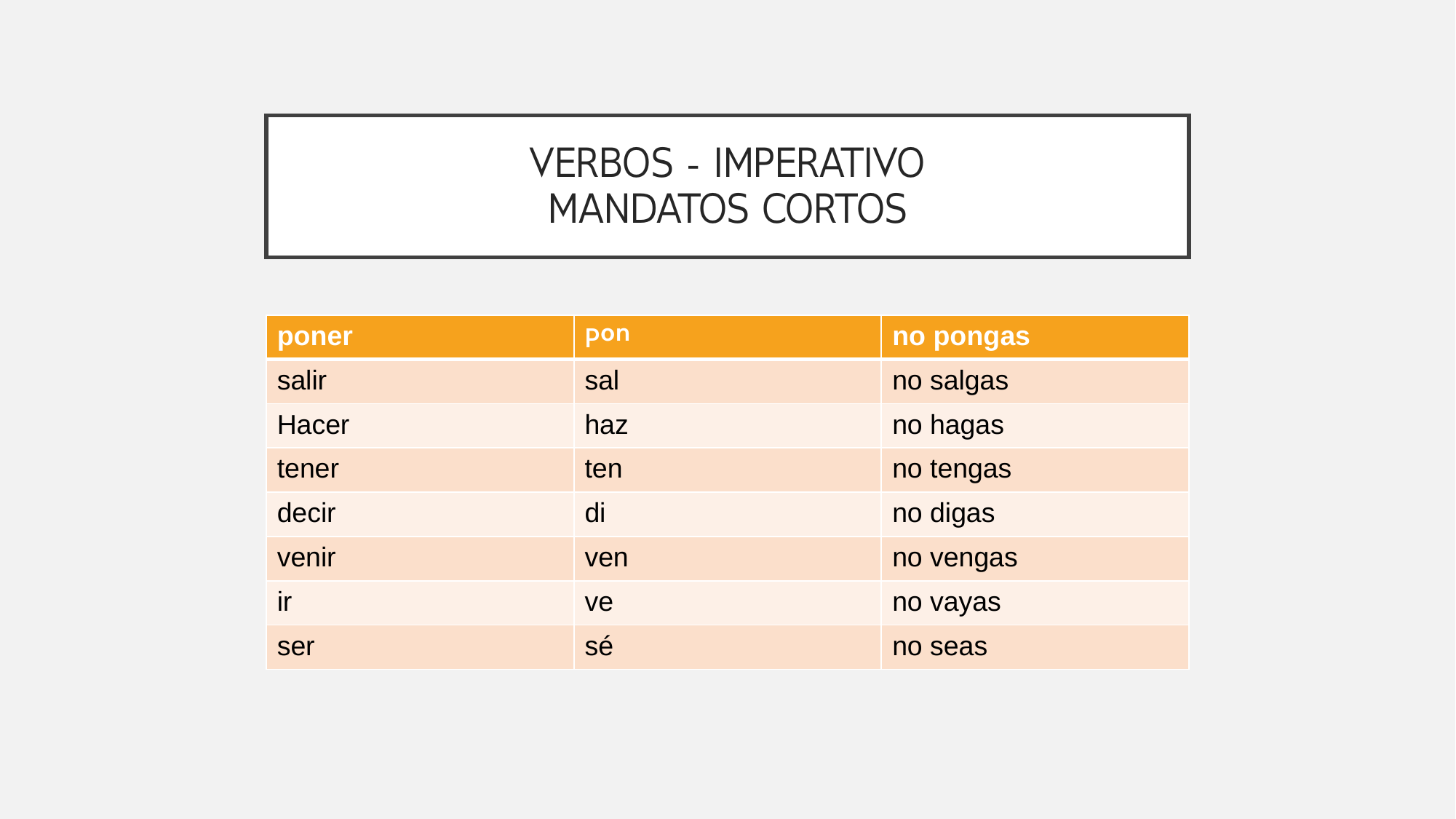

# VERBOS - IMPERATIVO
MANDATOS CORTOS
| poner | pon | no pongas |
| --- | --- | --- |
| salir | sal | no salgas |
| Hacer | haz | no hagas |
| tener | ten | no tengas |
| decir | di | no digas |
| venir | ven | no vengas |
| ir | ve | no vayas |
| ser | sé | no seas |